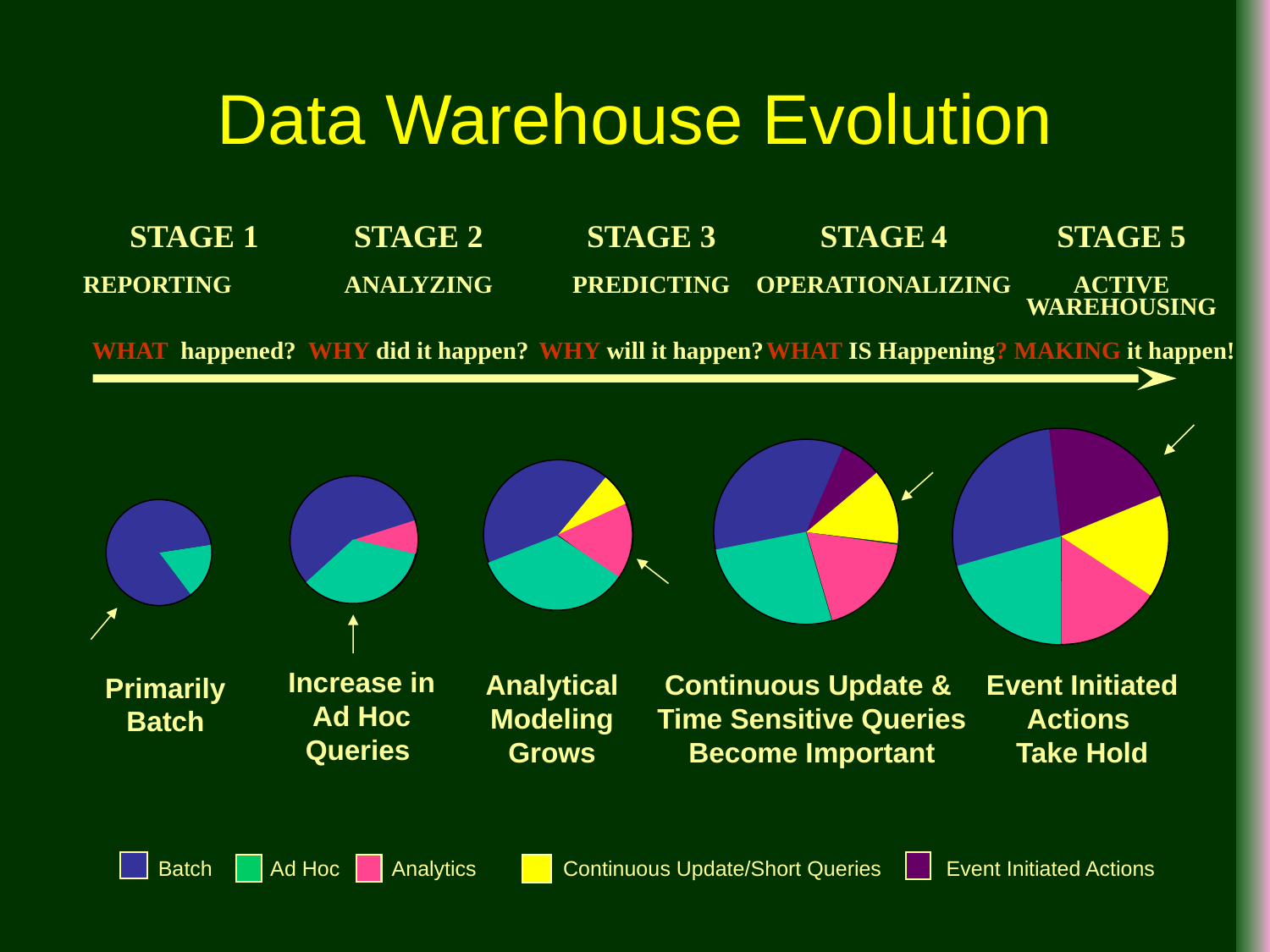

# Data Warehouse Evolution
STAGE 1

REPORTING

WHAT  happened?
STAGE 2

ANALYZING

WHY did it happen?
STAGE 3

PREDICTING

WHY will it happen?
STAGE 4

OPERATIONALIZING

 WHAT IS Happening?
STAGE 5

ACTIVE WAREHOUSING

 MAKING it happen!

Increase in Ad Hoc Queries
Analytical Modeling
Grows
Continuous Update &
Time Sensitive Queries Become Important
Event Initiated Actions
Take Hold
Primarily Batch
Batch          Ad Hoc         Analytics
Continuous Update/Short Queries           Event Initiated Actions